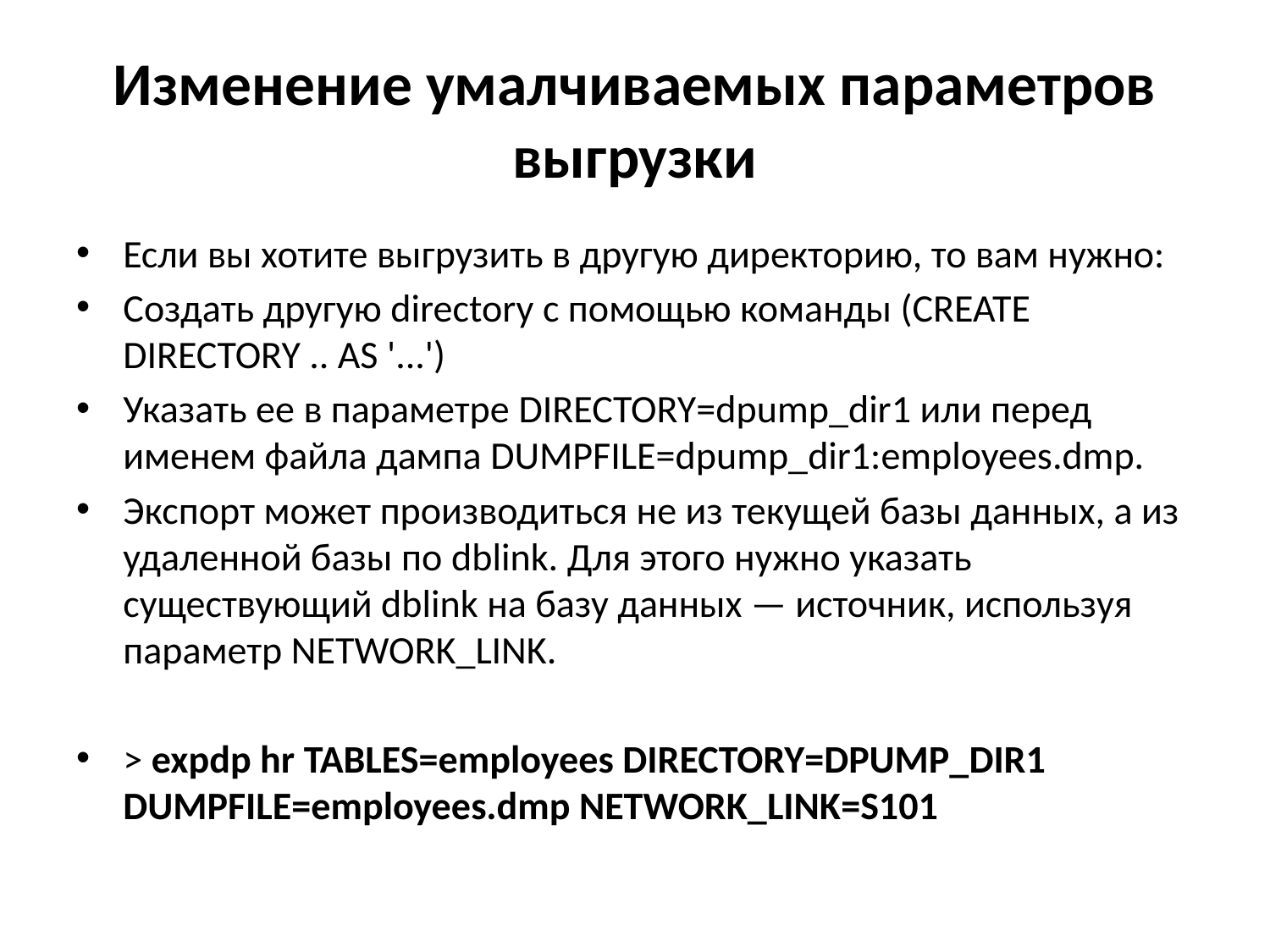

# Изменение умалчиваемых параметров выгрузки
Если вы хотите выгрузить в другую директорию, то вам нужно:
Cоздать другую directory с помощью команды (CREATE DIRECTORY .. AS '...')
Указать ее в параметре DIRECTORY=dpump_dir1 или перед именем файла дампа DUMPFILE=dpump_dir1:employees.dmp.
Экспорт может производиться не из текущей базы данных, а из удаленной базы по dblink. Для этого нужно указать существующий dblink на базу данных — источник, используя параметр NETWORK_LINK.

> expdp hr TABLES=employees DIRECTORY=DPUMP_DIR1 DUMPFILE=employees.dmp NETWORK_LINK=S101